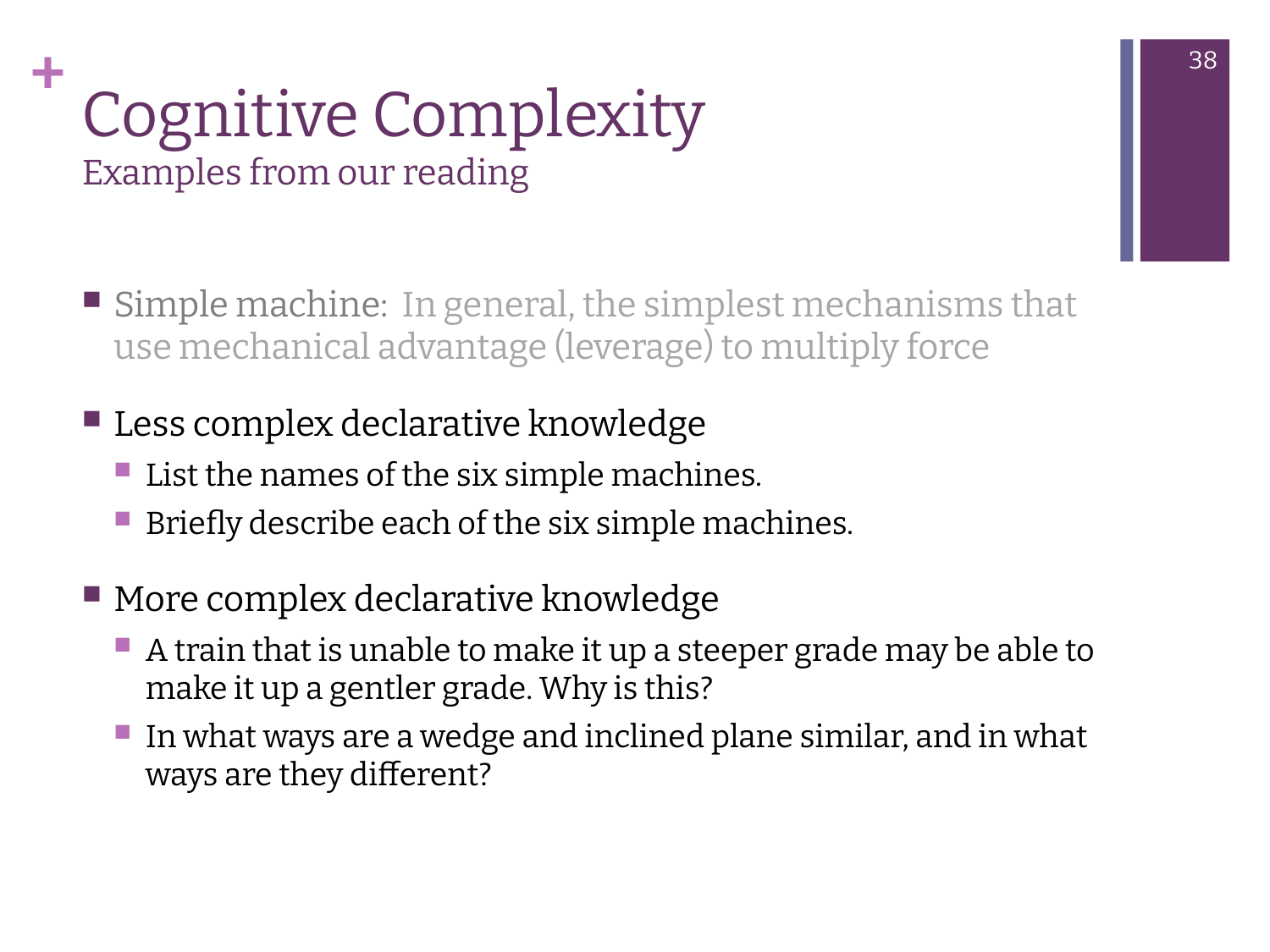

38
# Cognitive Complexity Examples from our reading
Simple machine:  In general, the simplest mechanisms that use mechanical advantage (leverage) to multiply force
Less complex declarative knowledge
List the names of the six simple machines.
Briefly describe each of the six simple machines.
More complex declarative knowledge
A train that is unable to make it up a steeper grade may be able to make it up a gentler grade. Why is this?
In what ways are a wedge and inclined plane similar, and in what ways are they different?